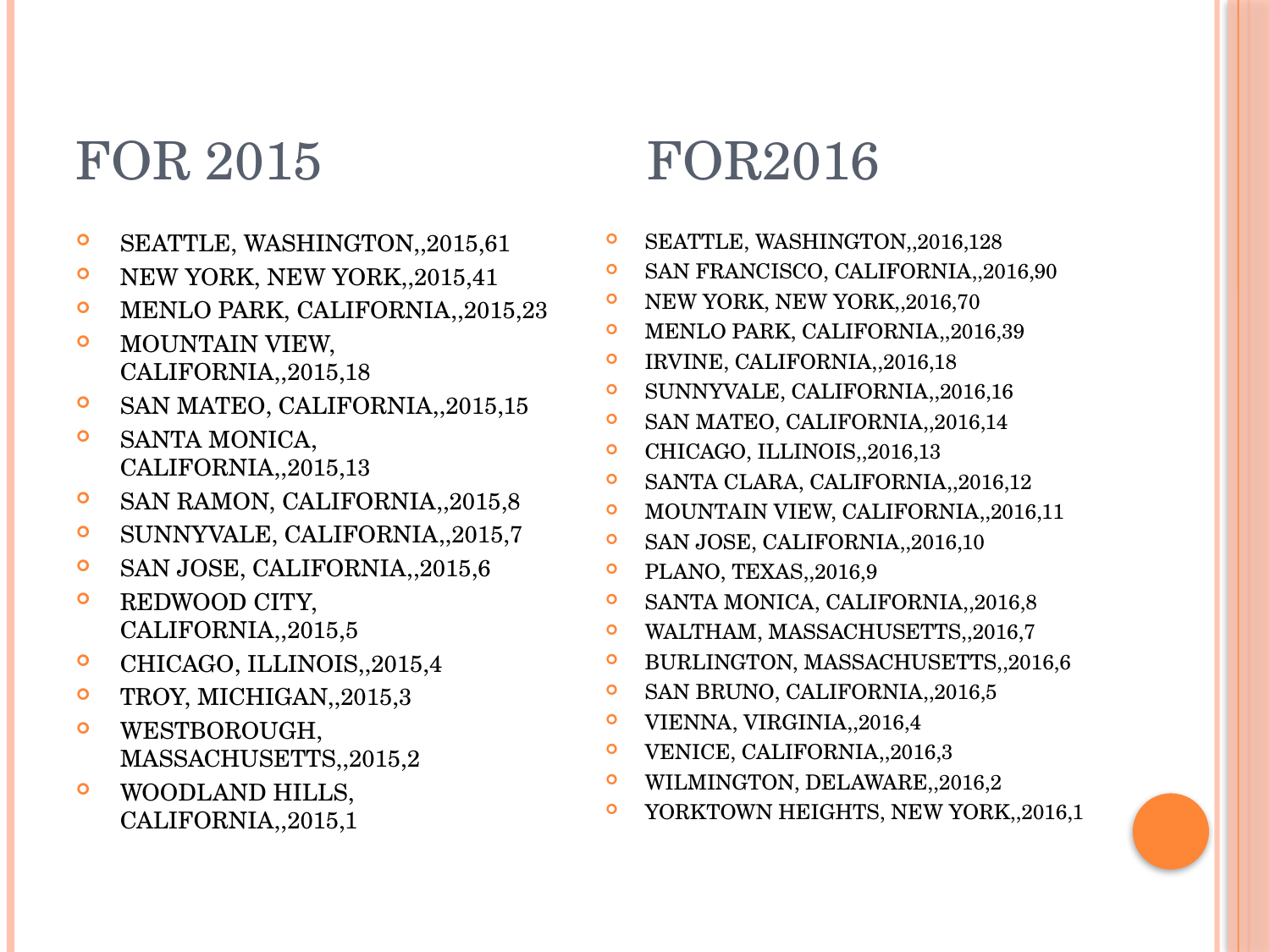

# For 2015                      For2016
SEATTLE, WASHINGTON,,2015,61
NEW YORK, NEW YORK,,2015,41
MENLO PARK, CALIFORNIA,,2015,23
MOUNTAIN VIEW, CALIFORNIA,,2015,18
SAN MATEO, CALIFORNIA,,2015,15
SANTA MONICA, CALIFORNIA,,2015,13
SAN RAMON, CALIFORNIA,,2015,8
SUNNYVALE, CALIFORNIA,,2015,7
SAN JOSE, CALIFORNIA,,2015,6
REDWOOD CITY, CALIFORNIA,,2015,5
CHICAGO, ILLINOIS,,2015,4
TROY, MICHIGAN,,2015,3
WESTBOROUGH, MASSACHUSETTS,,2015,2
WOODLAND HILLS, CALIFORNIA,,2015,1

SEATTLE, WASHINGTON,,2016,128
SAN FRANCISCO, CALIFORNIA,,2016,90
NEW YORK, NEW YORK,,2016,70
MENLO PARK, CALIFORNIA,,2016,39
IRVINE, CALIFORNIA,,2016,18
SUNNYVALE, CALIFORNIA,,2016,16
SAN MATEO, CALIFORNIA,,2016,14
CHICAGO, ILLINOIS,,2016,13
SANTA CLARA, CALIFORNIA,,2016,12
MOUNTAIN VIEW, CALIFORNIA,,2016,11
SAN JOSE, CALIFORNIA,,2016,10
PLANO, TEXAS,,2016,9
SANTA MONICA, CALIFORNIA,,2016,8
WALTHAM, MASSACHUSETTS,,2016,7
BURLINGTON, MASSACHUSETTS,,2016,6
SAN BRUNO, CALIFORNIA,,2016,5
VIENNA, VIRGINIA,,2016,4
VENICE, CALIFORNIA,,2016,3
WILMINGTON, DELAWARE,,2016,2
YORKTOWN HEIGHTS, NEW YORK,,2016,1